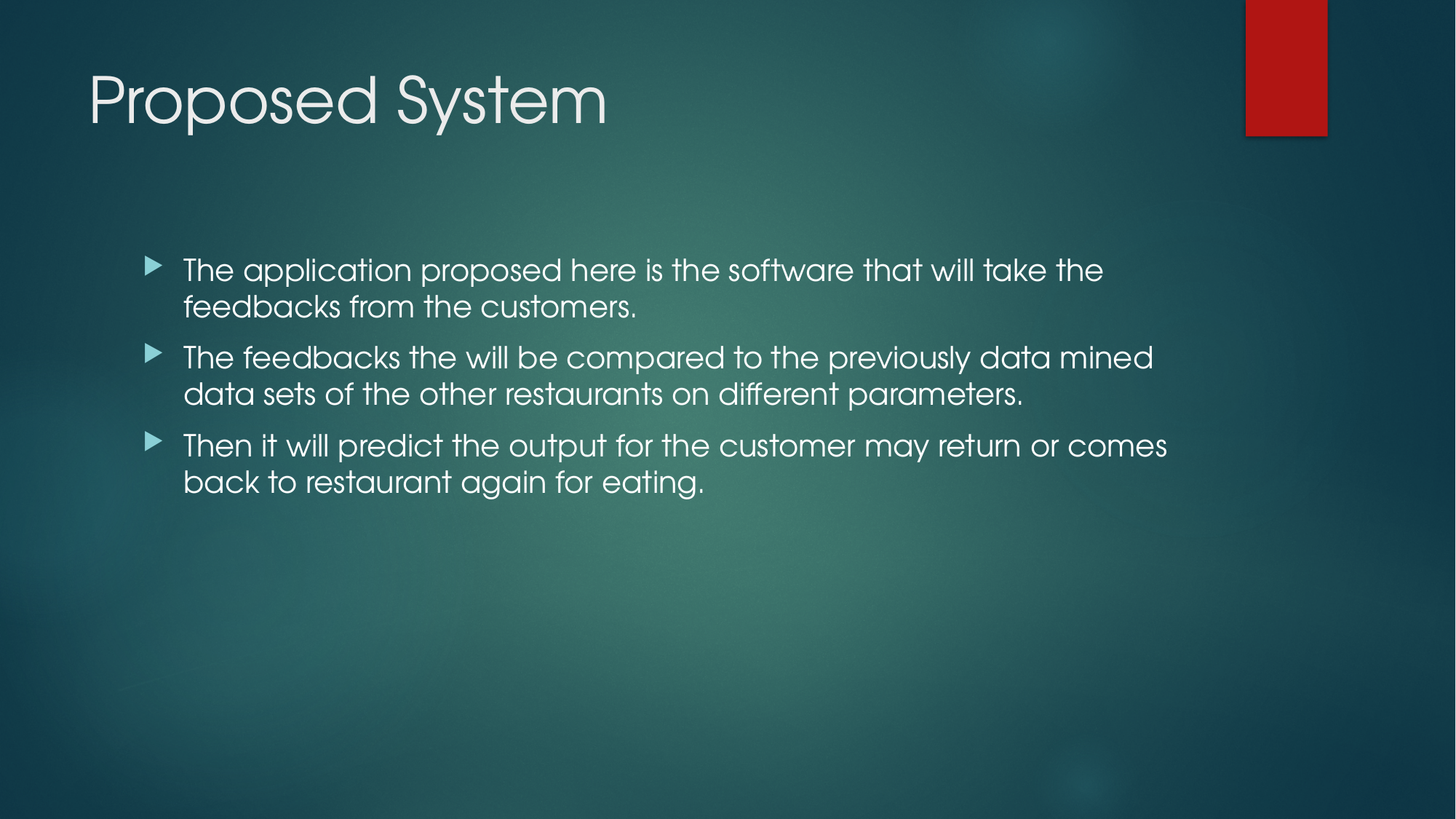

# Proposed System
The application proposed here is the software that will take the feedbacks from the customers.
The feedbacks the will be compared to the previously data mined data sets of the other restaurants on different parameters.
Then it will predict the output for the customer may return or comes back to restaurant again for eating.